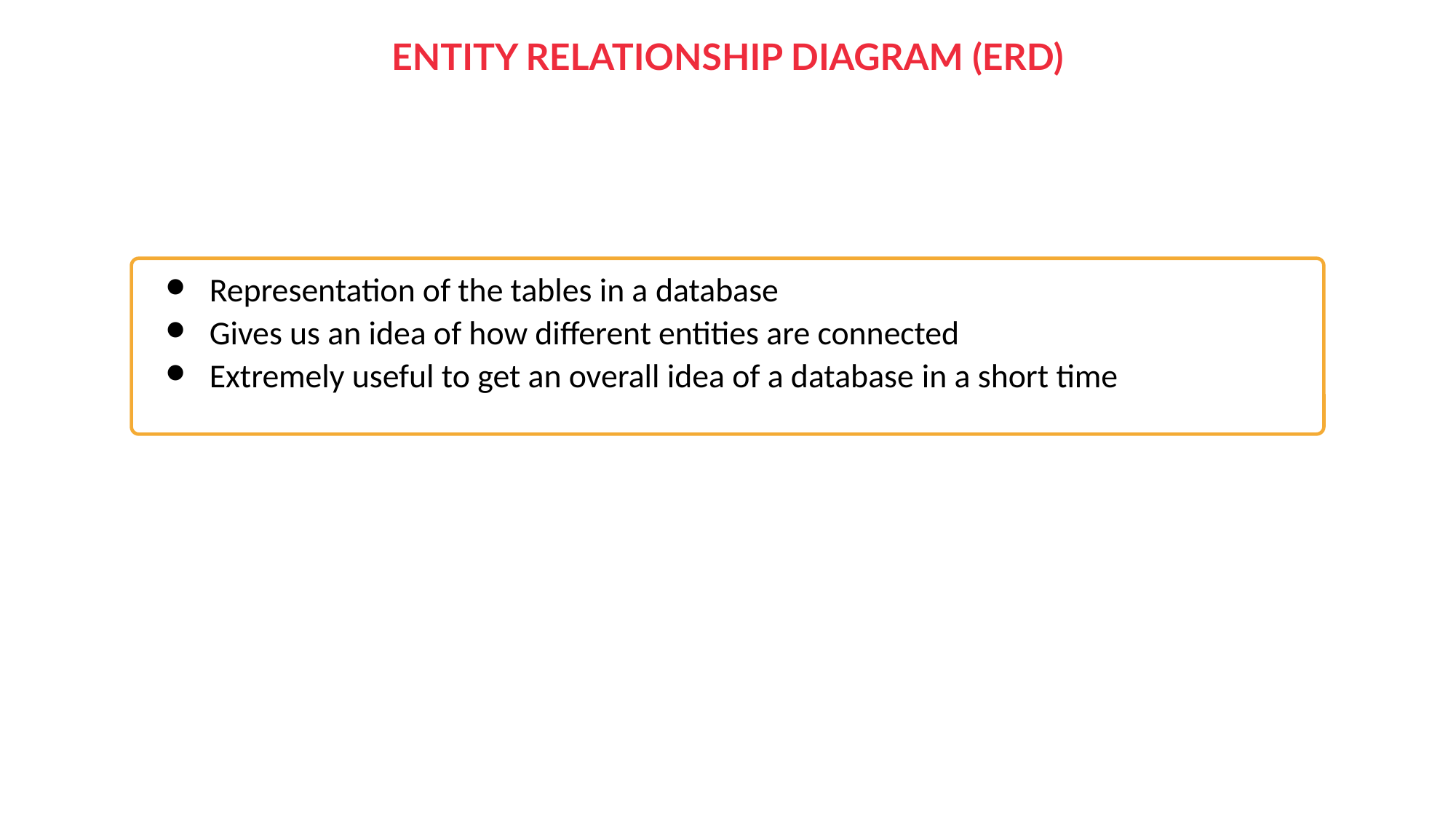

ENTITY RELATIONSHIP DIAGRAM (ERD)

Representation of the tables in a database
Gives us an idea of how different entities are connected
Extremely useful to get an overall idea of a database in a short time